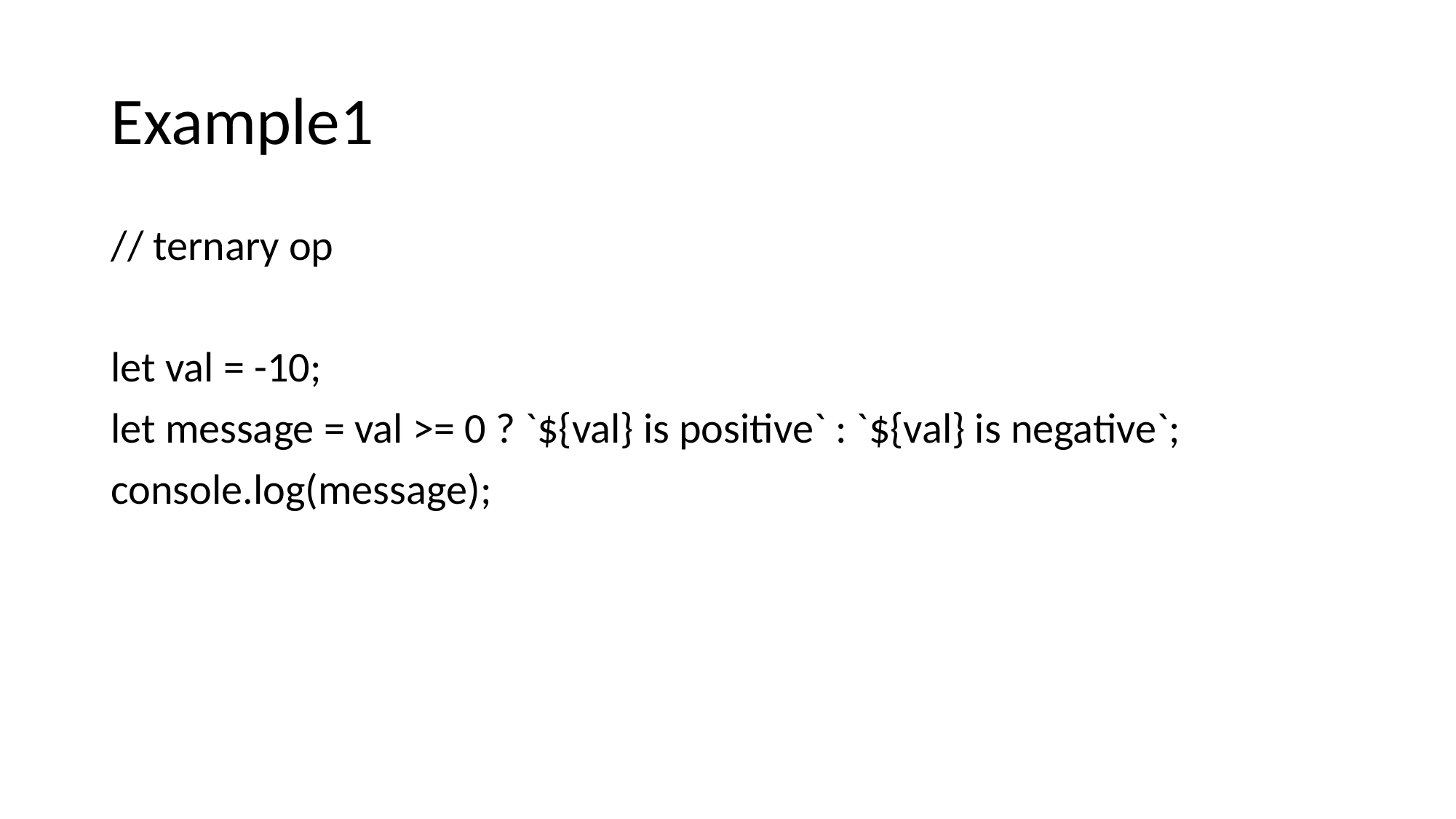

# Example1
// ternary op

let val = -10;
let message = val >= 0 ? `${val} is positive` : `${val} is negative`;
console.log(message);